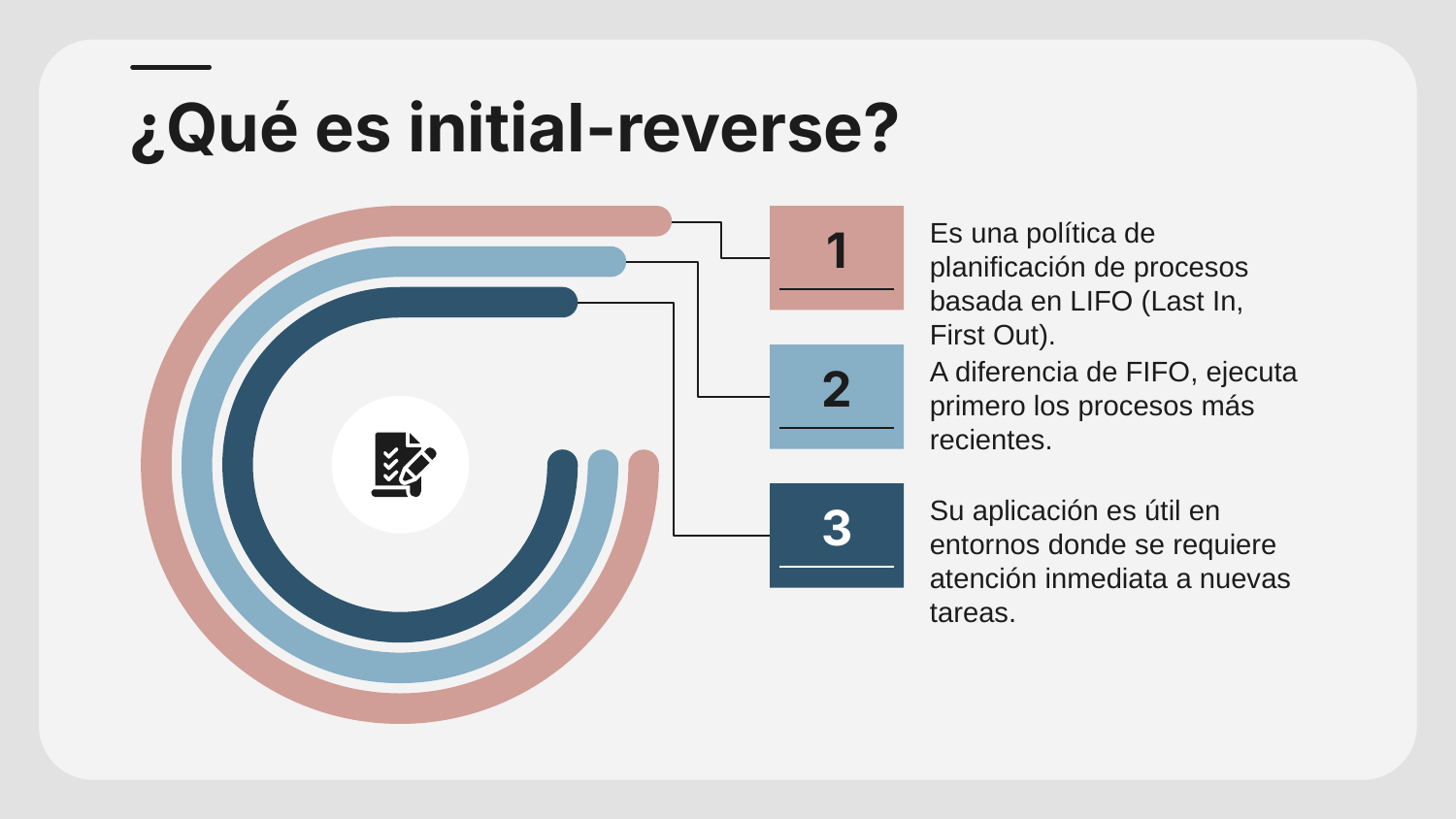

# ¿Qué es initial-reverse?

Es una política de planificación de procesos basada en LIFO (Last In, First Out).
1

A diferencia de FIFO, ejecuta primero los procesos más recientes.
2

Su aplicación es útil en entornos donde se requiere atención inmediata a nuevas tareas.
3